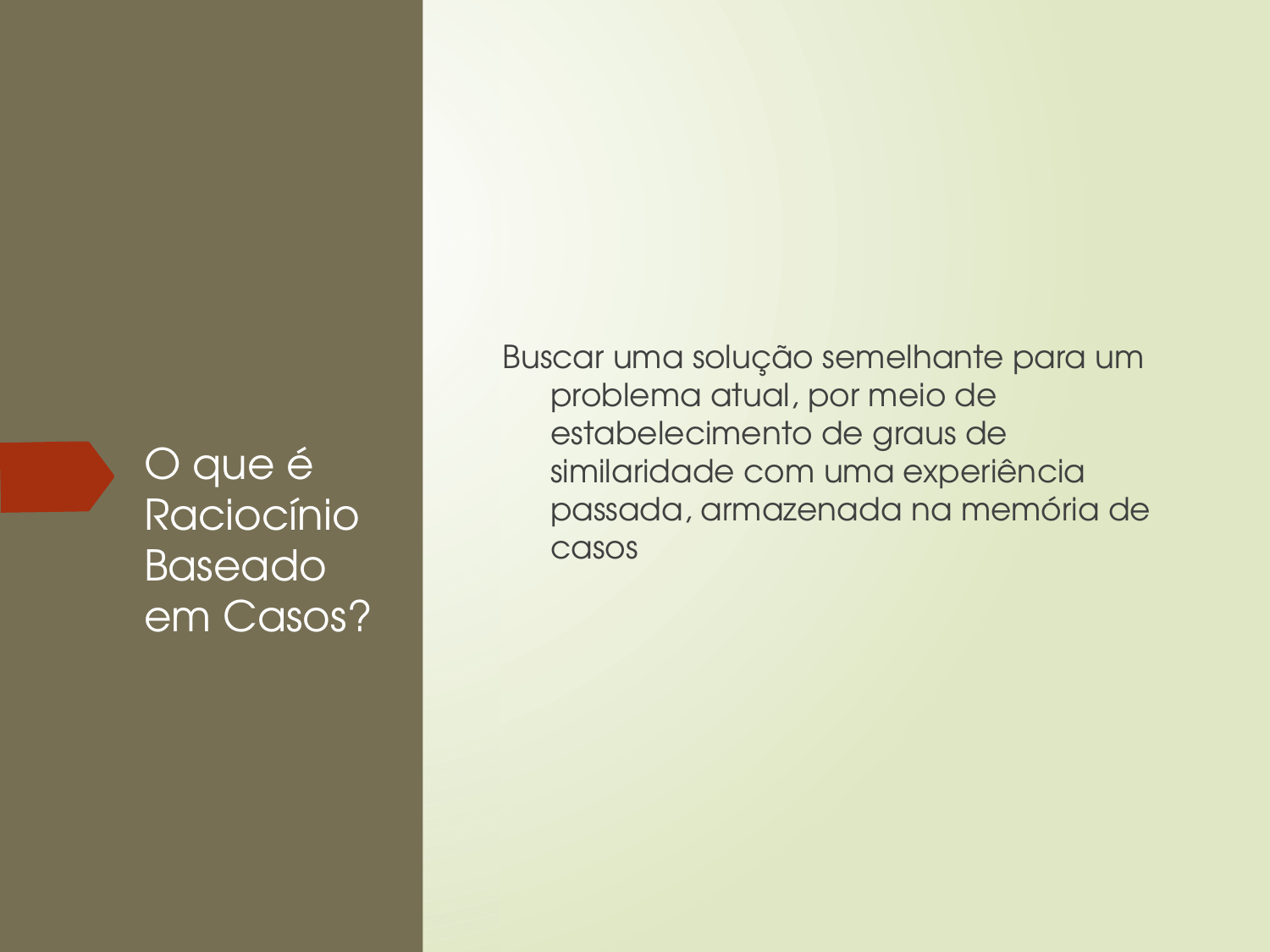

Buscar uma solução semelhante para um problema atual, por meio de estabelecimento de graus de similaridade com uma experiência passada, armazenada na memória de casos
# O que é Raciocínio Baseado em Casos?